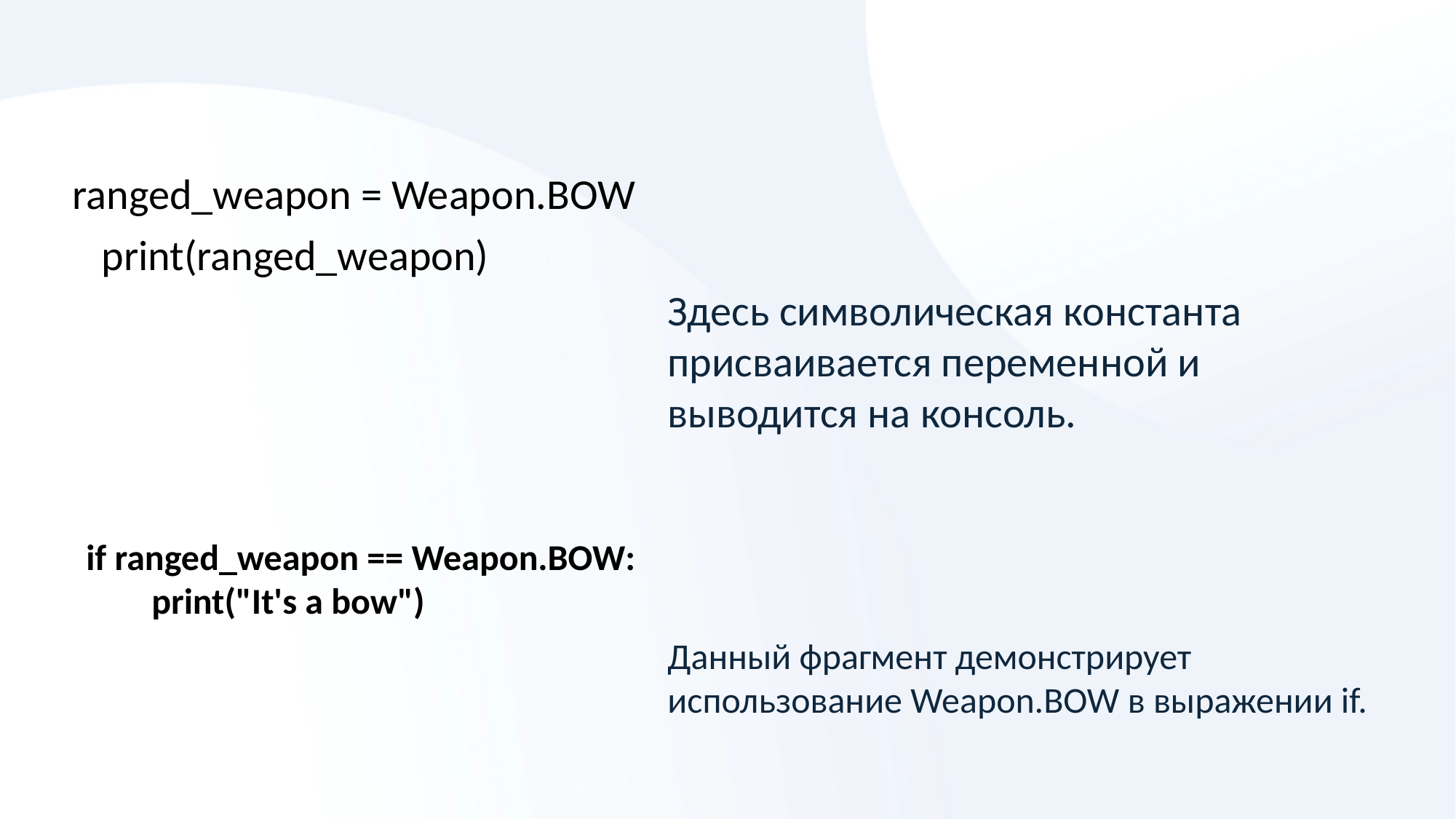

ranged_weapon = Weapon.BOW
    print(ranged_weapon)
Здесь символическая константа присваивается переменной и выводится на консоль.
if ranged_weapon == Weapon.BOW:
        print("It's a bow")
Данный фрагмент демонстрирует использование Weapon.BOW в выражении if.